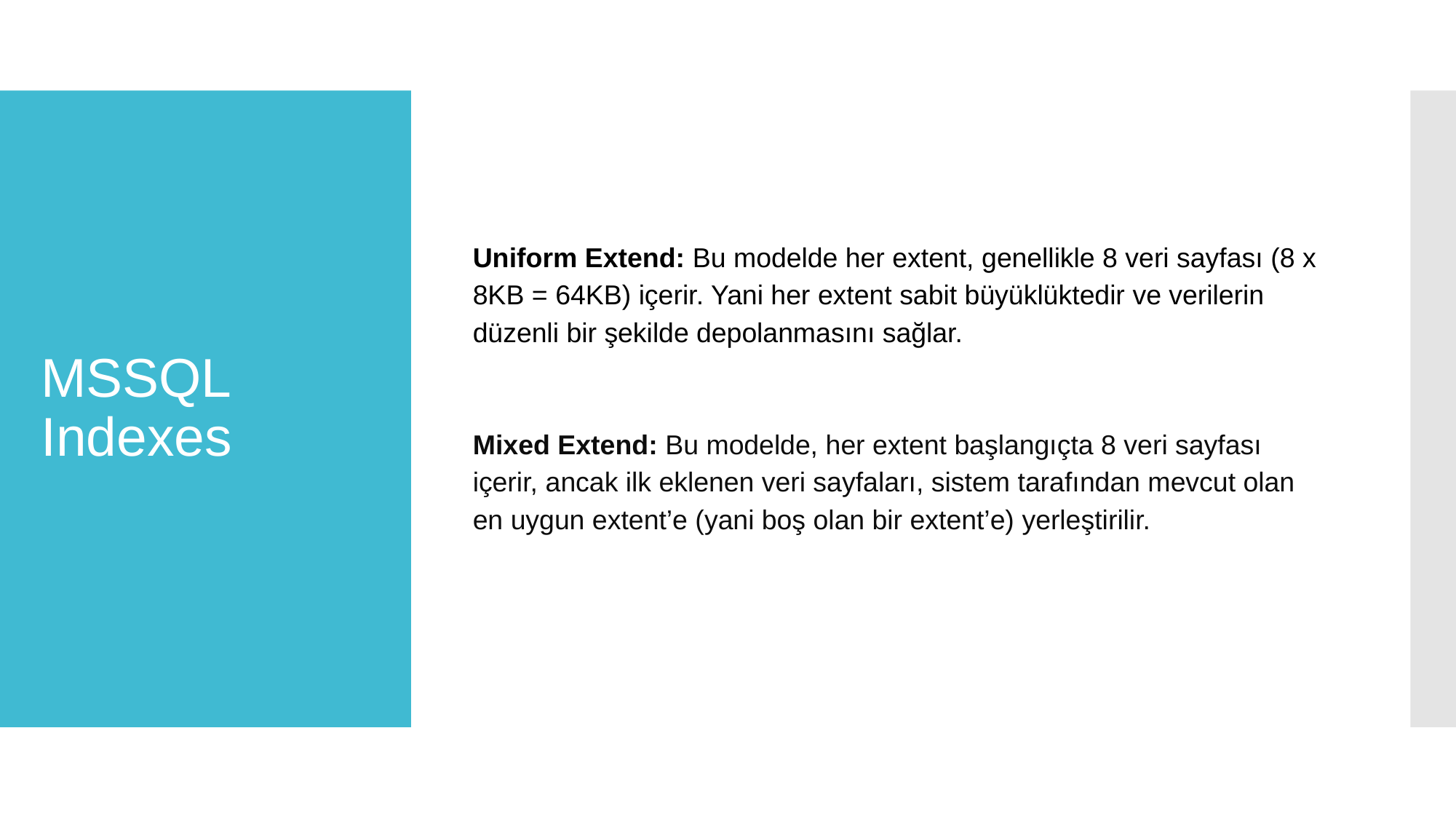

Uniform Extend: Bu modelde her extent, genellikle 8 veri sayfası (8 x 8KB = 64KB) içerir. Yani her extent sabit büyüklüktedir ve verilerin düzenli bir şekilde depolanmasını sağlar.

Mixed Extend: Bu modelde, her extent başlangıçta 8 veri sayfası içerir, ancak ilk eklenen veri sayfaları, sistem tarafından mevcut olan en uygun extent’e (yani boş olan bir extent’e) yerleştirilir.

# MSSQL
Indexes